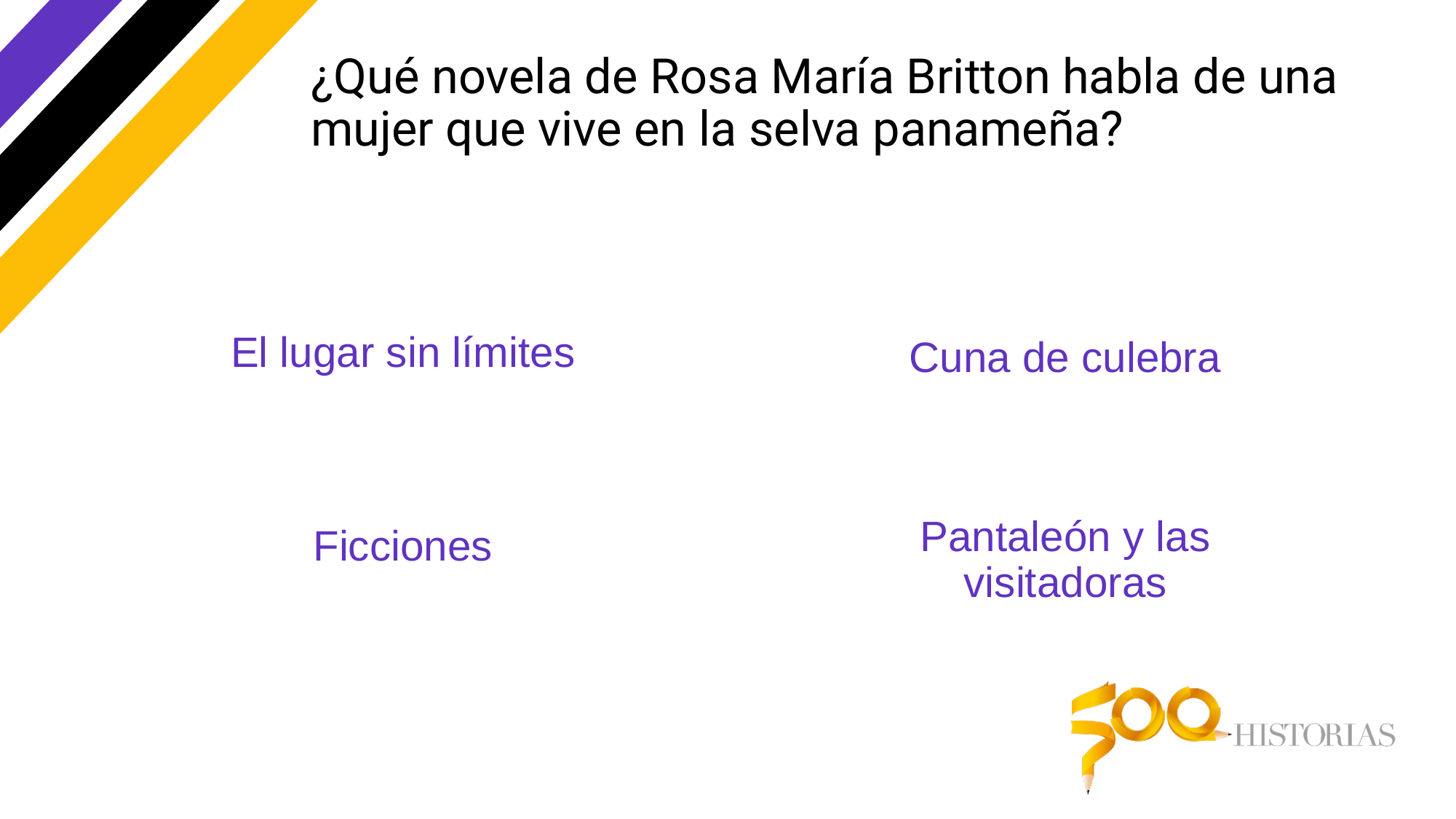

# ¿Qué novela de Rosa María Britton habla de una mujer que vive en la selva panameña?
El lugar sin límites
Cuna de culebra
Ficciones
Pantaleón y las visitadoras